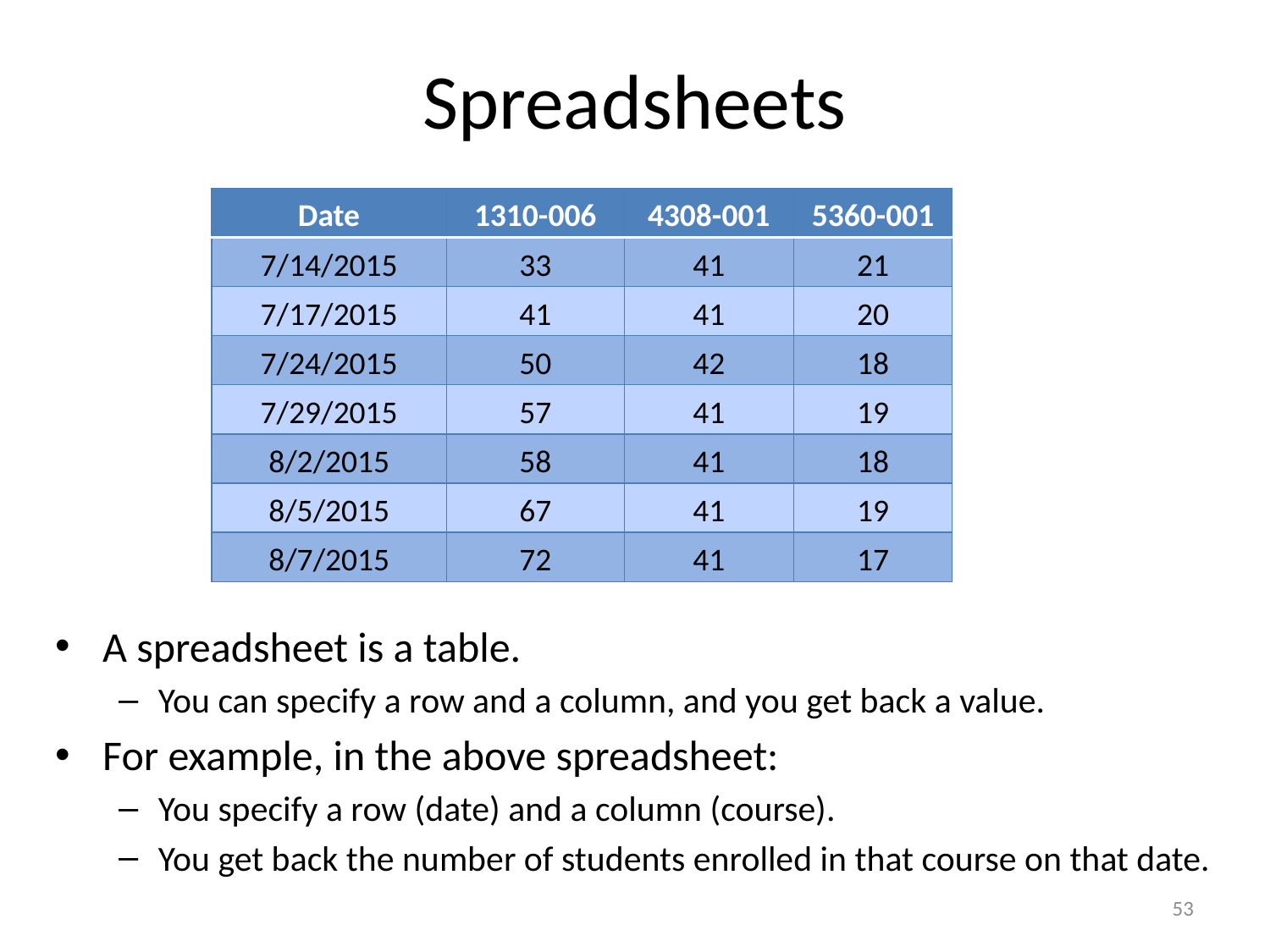

# Spreadsheets
| Date | 1310-006 | 4308-001 | 5360-001 |
| --- | --- | --- | --- |
| 7/14/2015 | 33 | 41 | 21 |
| 7/17/2015 | 41 | 41 | 20 |
| 7/24/2015 | 50 | 42 | 18 |
| 7/29/2015 | 57 | 41 | 19 |
| 8/2/2015 | 58 | 41 | 18 |
| 8/5/2015 | 67 | 41 | 19 |
| 8/7/2015 | 72 | 41 | 17 |
A spreadsheet is a table.
You can specify a row and a column, and you get back a value.
For example, in the above spreadsheet:
You specify a row (date) and a column (course).
You get back the number of students enrolled in that course on that date.
53